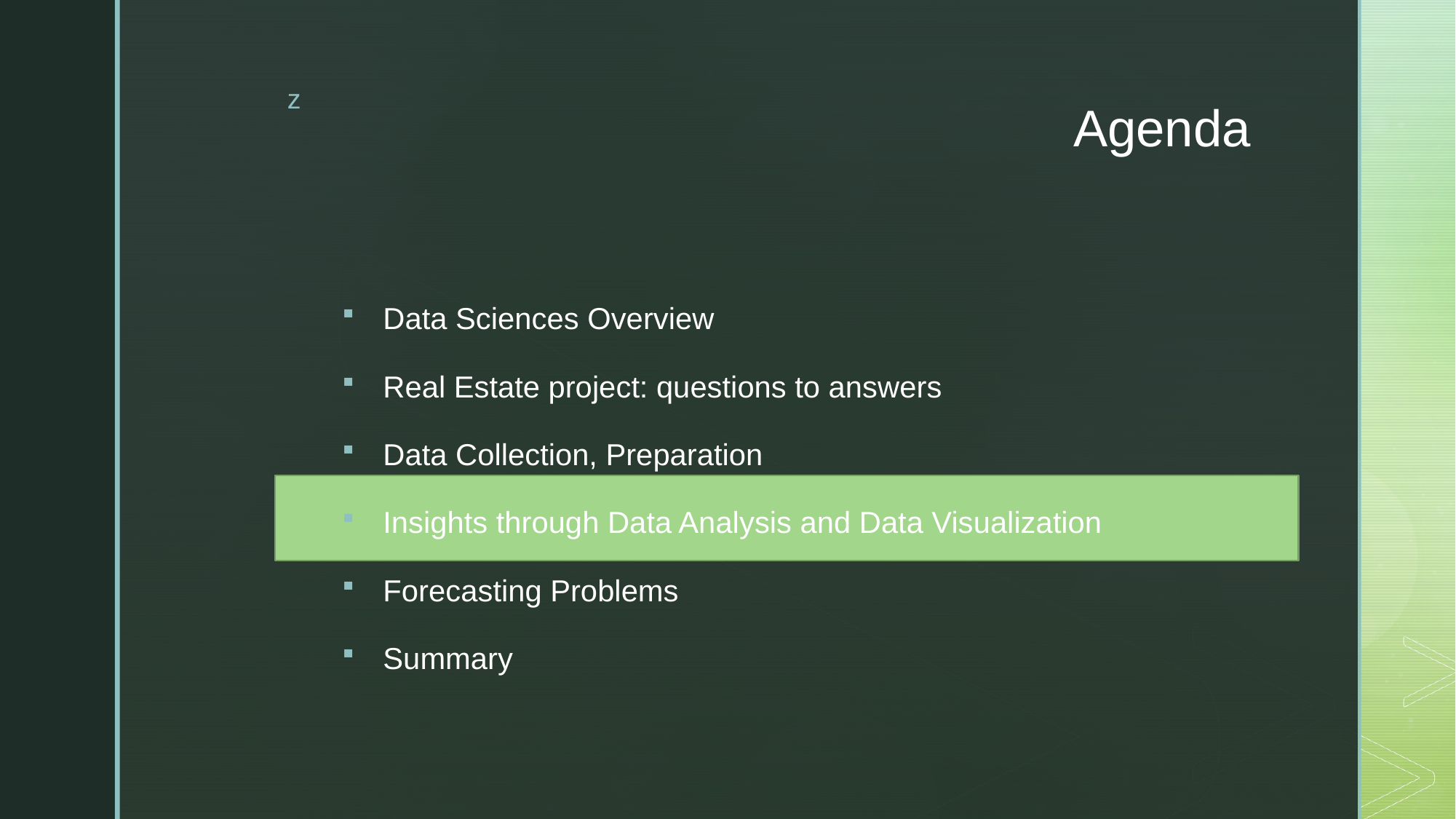

# Agenda
Data Sciences Overview
Real Estate project: questions to answers
Data Collection, Preparation
Insights through Data Analysis and Data Visualization
Forecasting Problems
Summary